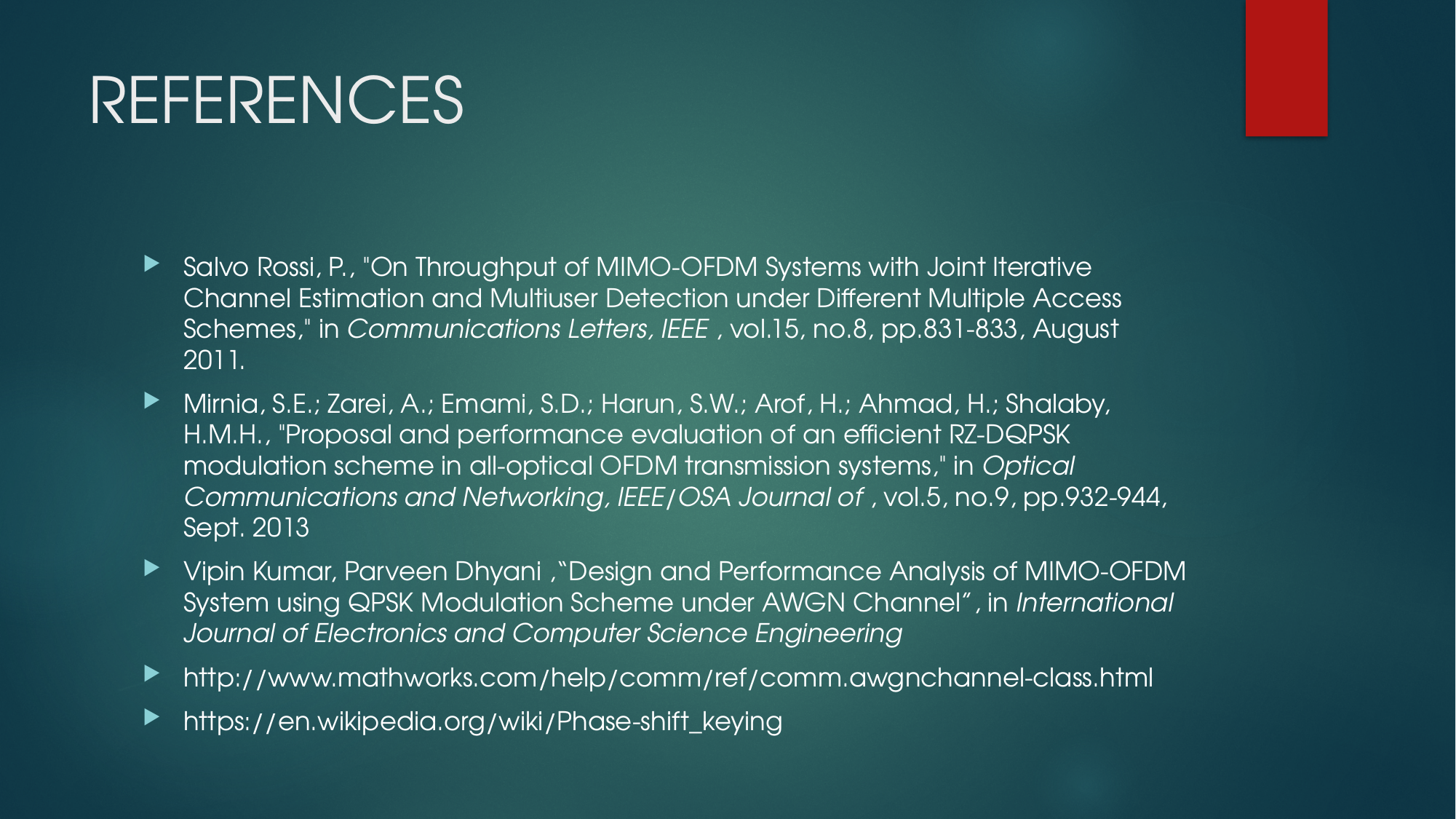

# REFERENCES
Salvo Rossi, P., "On Throughput of MIMO-OFDM Systems with Joint Iterative Channel Estimation and Multiuser Detection under Different Multiple Access Schemes," in Communications Letters, IEEE , vol.15, no.8, pp.831-833, August 2011.
Mirnia, S.E.; Zarei, A.; Emami, S.D.; Harun, S.W.; Arof, H.; Ahmad, H.; Shalaby, H.M.H., "Proposal and performance evaluation of an efficient RZ-DQPSK modulation scheme in all-optical OFDM transmission systems," in Optical Communications and Networking, IEEE/OSA Journal of , vol.5, no.9, pp.932-944, Sept. 2013
Vipin Kumar, Parveen Dhyani ,“Design and Performance Analysis of MIMO-OFDM System using QPSK Modulation Scheme under AWGN Channel”, in International Journal of Electronics and Computer Science Engineering
http://www.mathworks.com/help/comm/ref/comm.awgnchannel-class.html
https://en.wikipedia.org/wiki/Phase-shift_keying